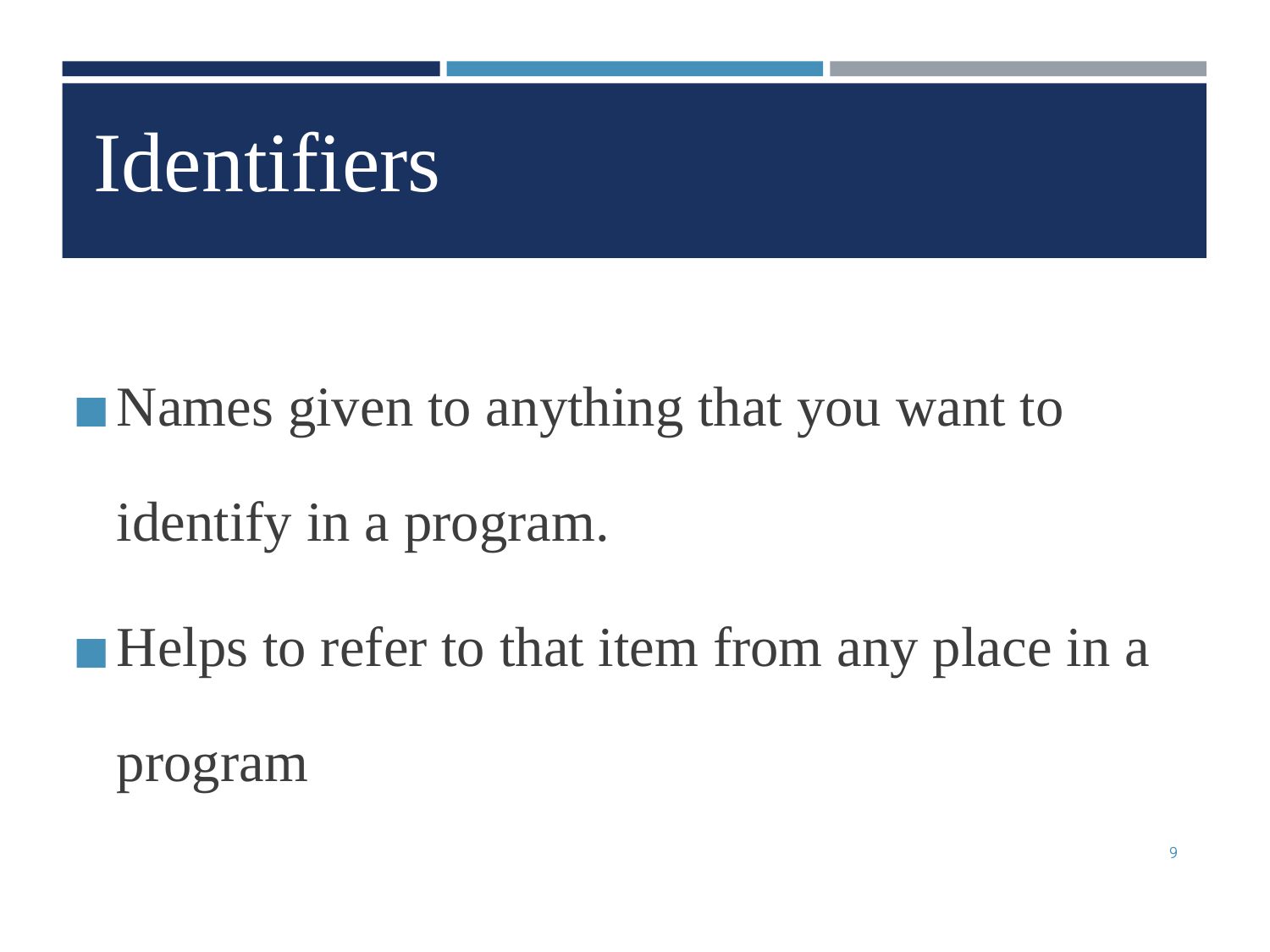

Identifiers
Names given to anything that you want to identify in a program.
Helps to refer to that item from any place in a program

9